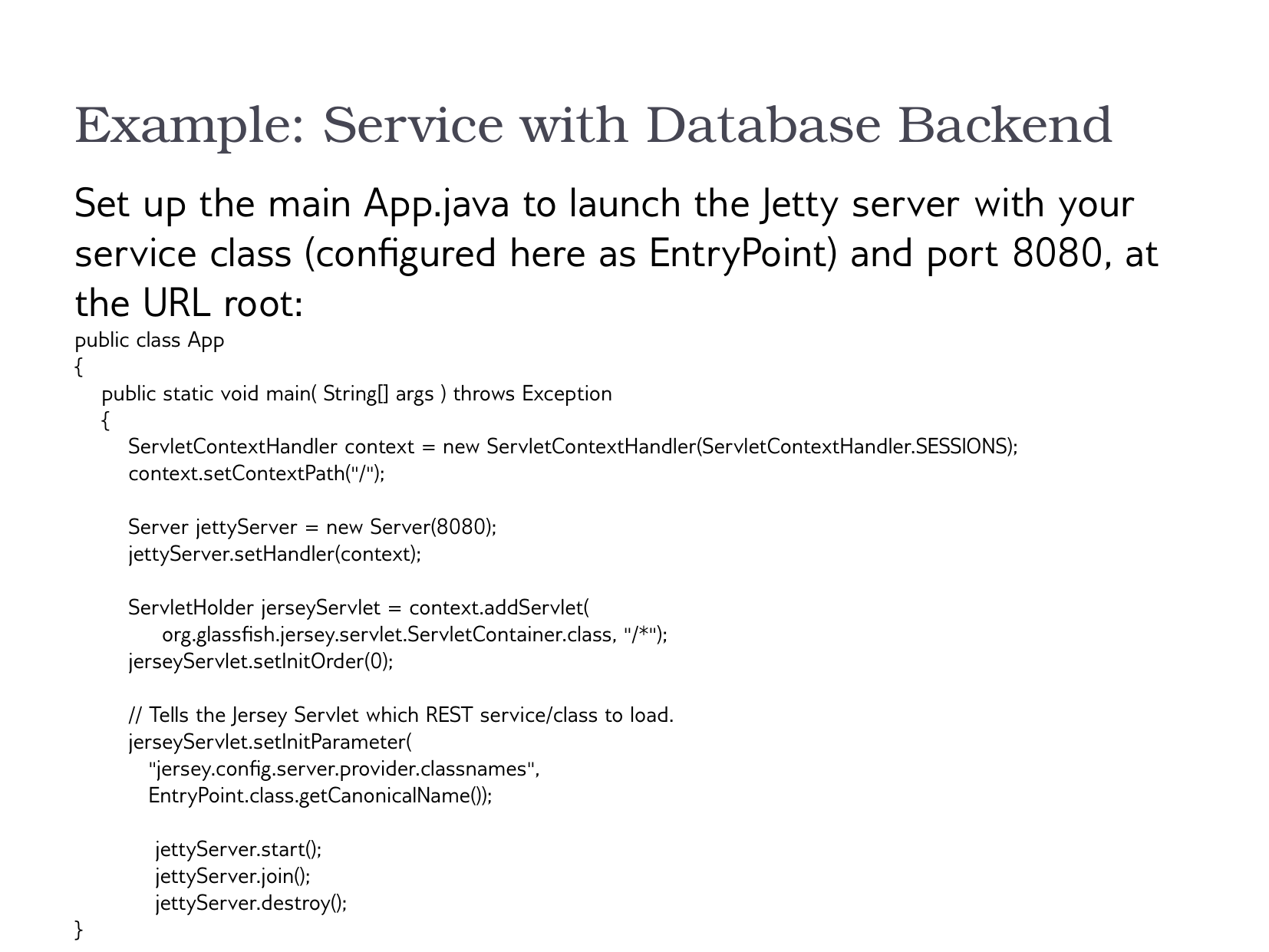

Example: Service with Database Backend
Set up the main App.java to launch the Jetty server with your service class (configured here as EntryPoint) and port 8080, at the URL root:
public class App
{
    public static void main( String[] args ) throws Exception
    {
        ServletContextHandler context = new ServletContextHandler(ServletContextHandler.SESSIONS);
        context.setContextPath("/");

        Server jettyServer = new Server(8080);
        jettyServer.setHandler(context);

        ServletHolder jerseyServlet = context.addServlet(
             org.glassfish.jersey.servlet.ServletContainer.class, "/*");
        jerseyServlet.setInitOrder(0);

        // Tells the Jersey Servlet which REST service/class to load.
        jerseyServlet.setInitParameter(
           "jersey.config.server.provider.classnames",
           EntryPoint.class.getCanonicalName());

            jettyServer.start();
            jettyServer.join();
            jettyServer.destroy();
}